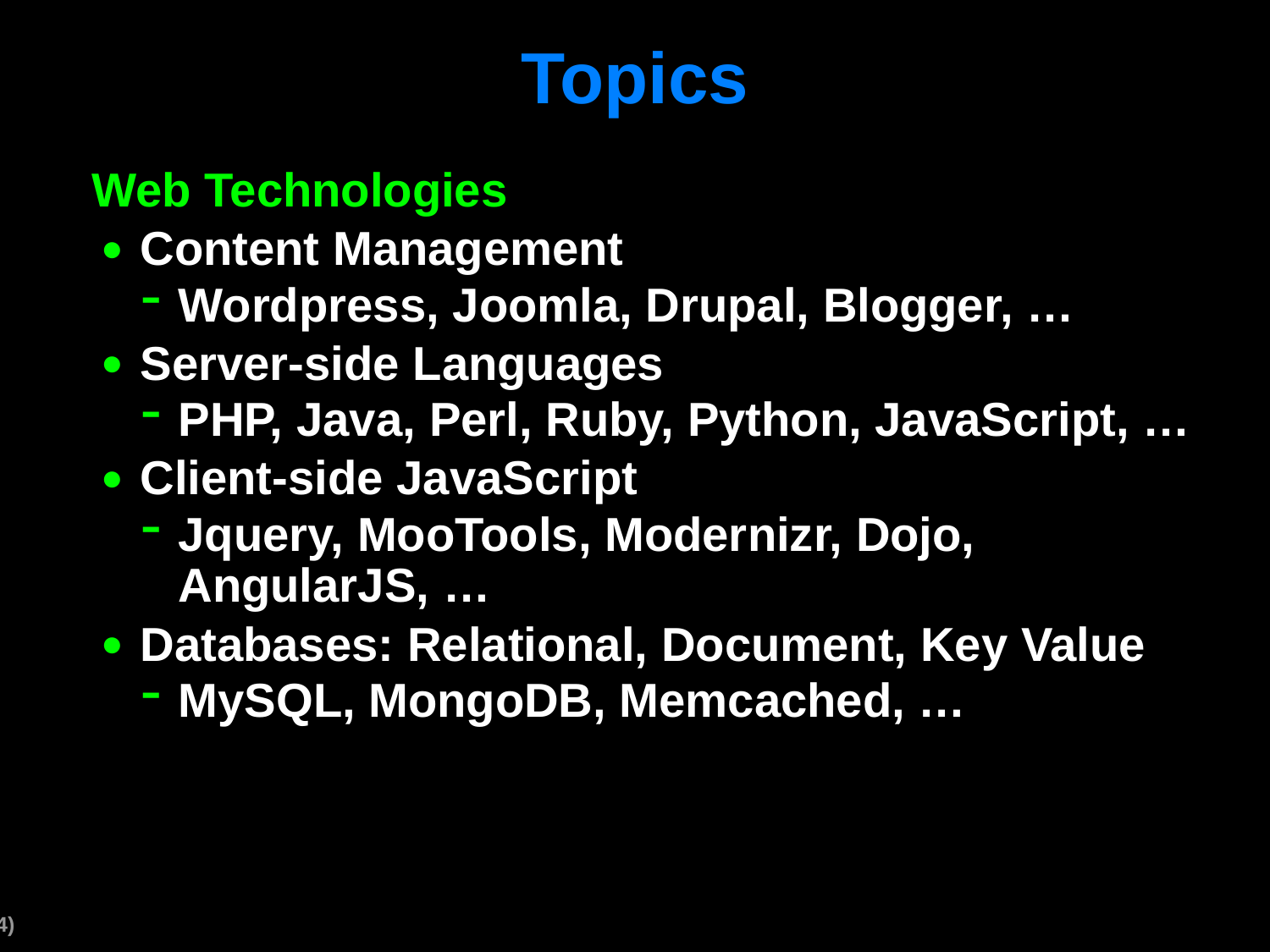

# Topics
Web Technologies
Content Management
Wordpress, Joomla, Drupal, Blogger, …
Server-side Languages
PHP, Java, Perl, Ruby, Python, JavaScript, …
Client-side JavaScript
Jquery, MooTools, Modernizr, Dojo, AngularJS, …
Databases: Relational, Document, Key Value
MySQL, MongoDB, Memcached, …